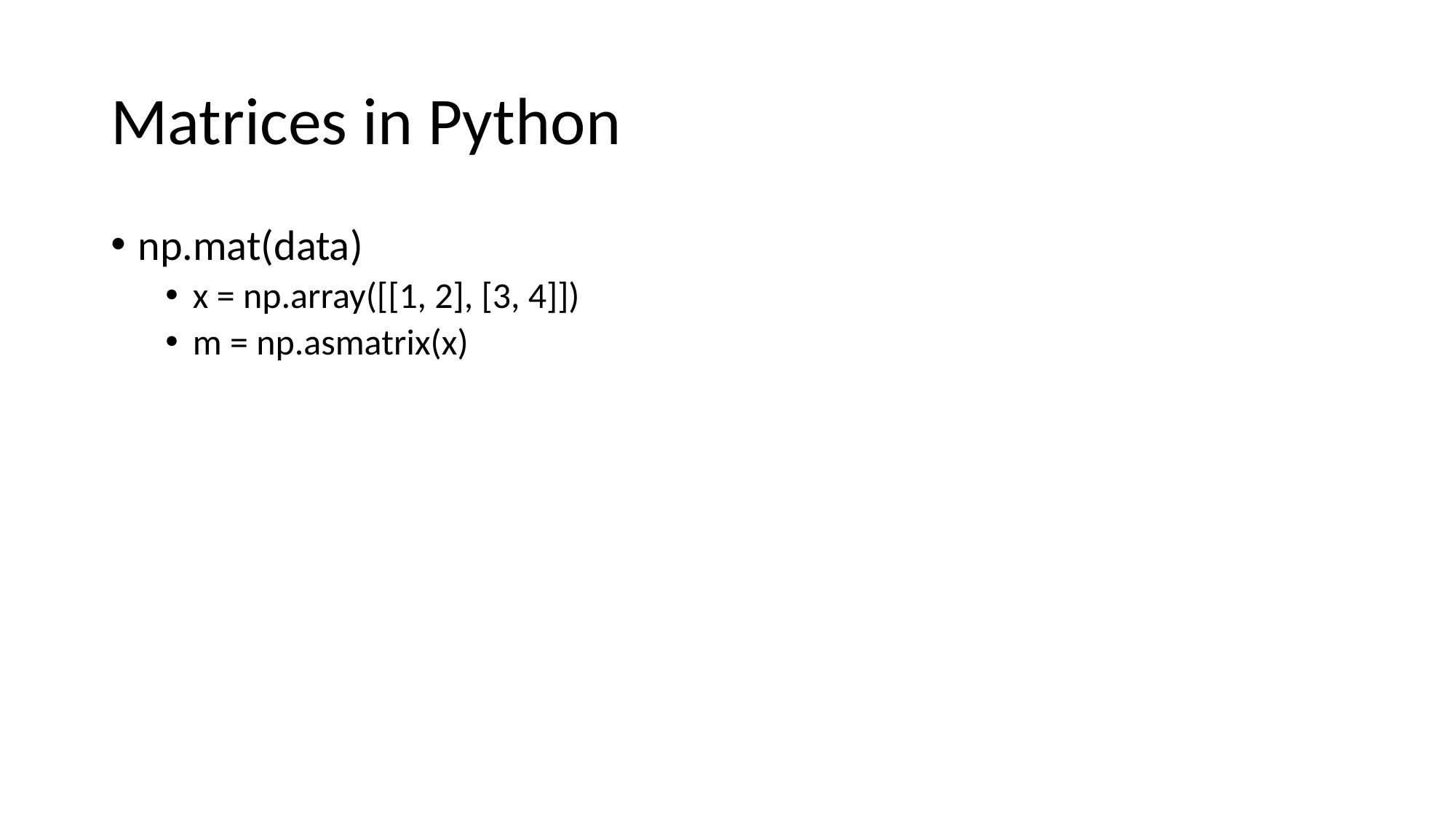

# Matrices in Python
np.mat(data)
x = np.array([[1, 2], [3, 4]])
m = np.asmatrix(x)